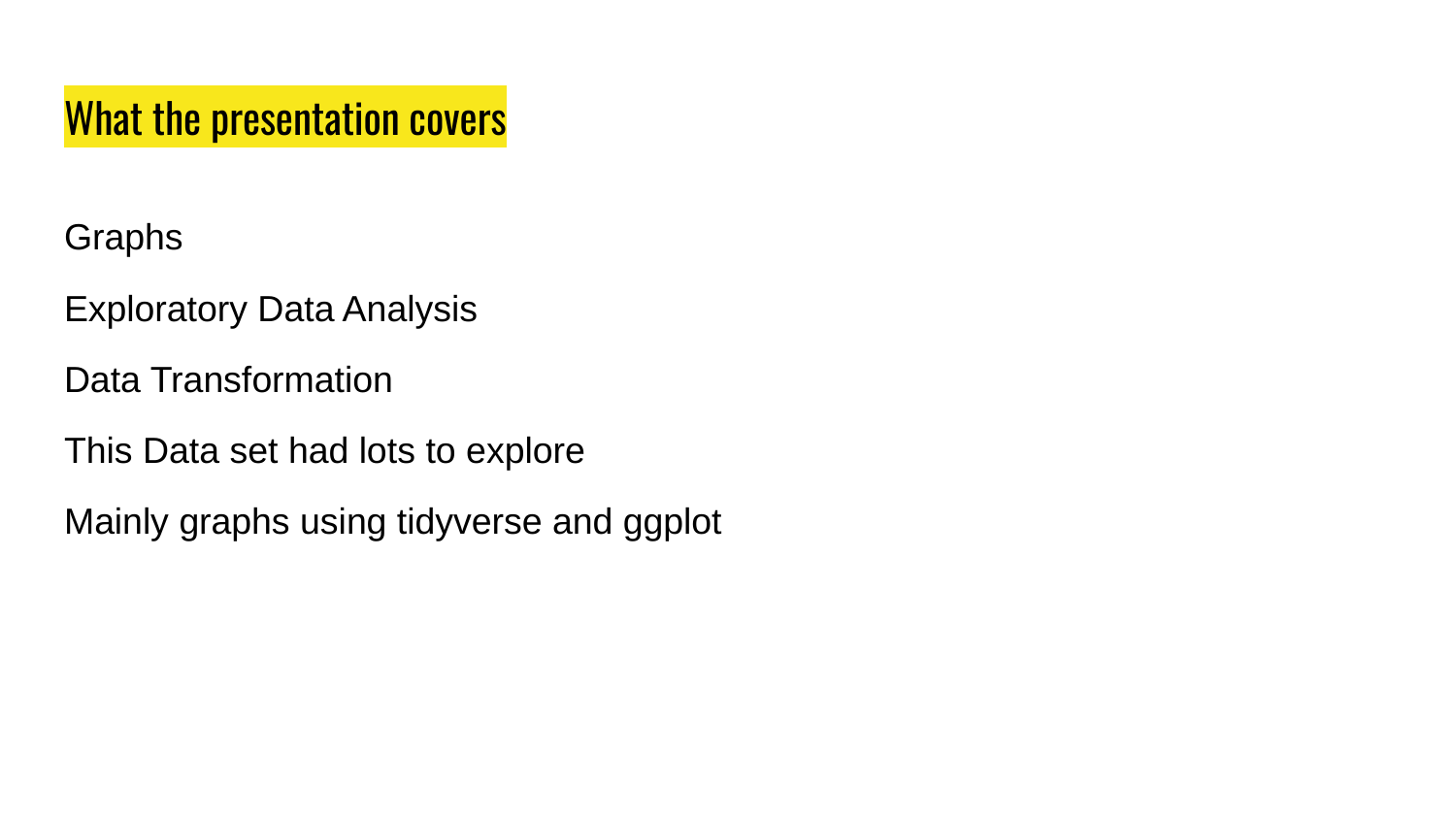

# What the presentation covers
Graphs
Exploratory Data Analysis
Data Transformation
This Data set had lots to explore
Mainly graphs using tidyverse and ggplot